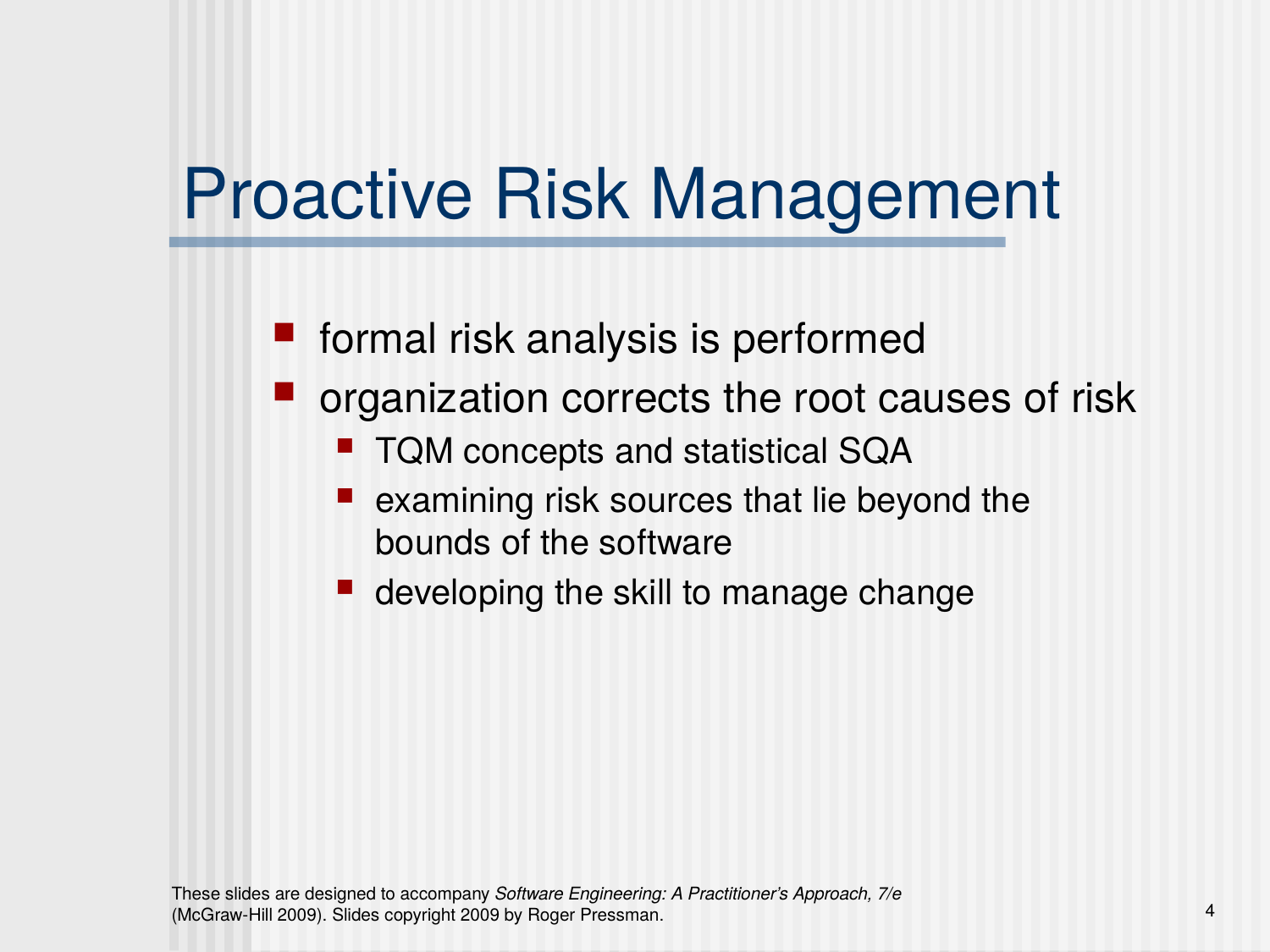

# Proactive Risk Management
formal risk analysis is performed
organization corrects the root causes of risk
TQM concepts and statistical SQA
examining risk sources that lie beyond the bounds of the software
developing the skill to manage change
These slides are designed to accompany Software Engineering: A Practitioner’s Approach, 7/e (McGraw-Hill 2009). Slides copyright 2009 by Roger Pressman.
4